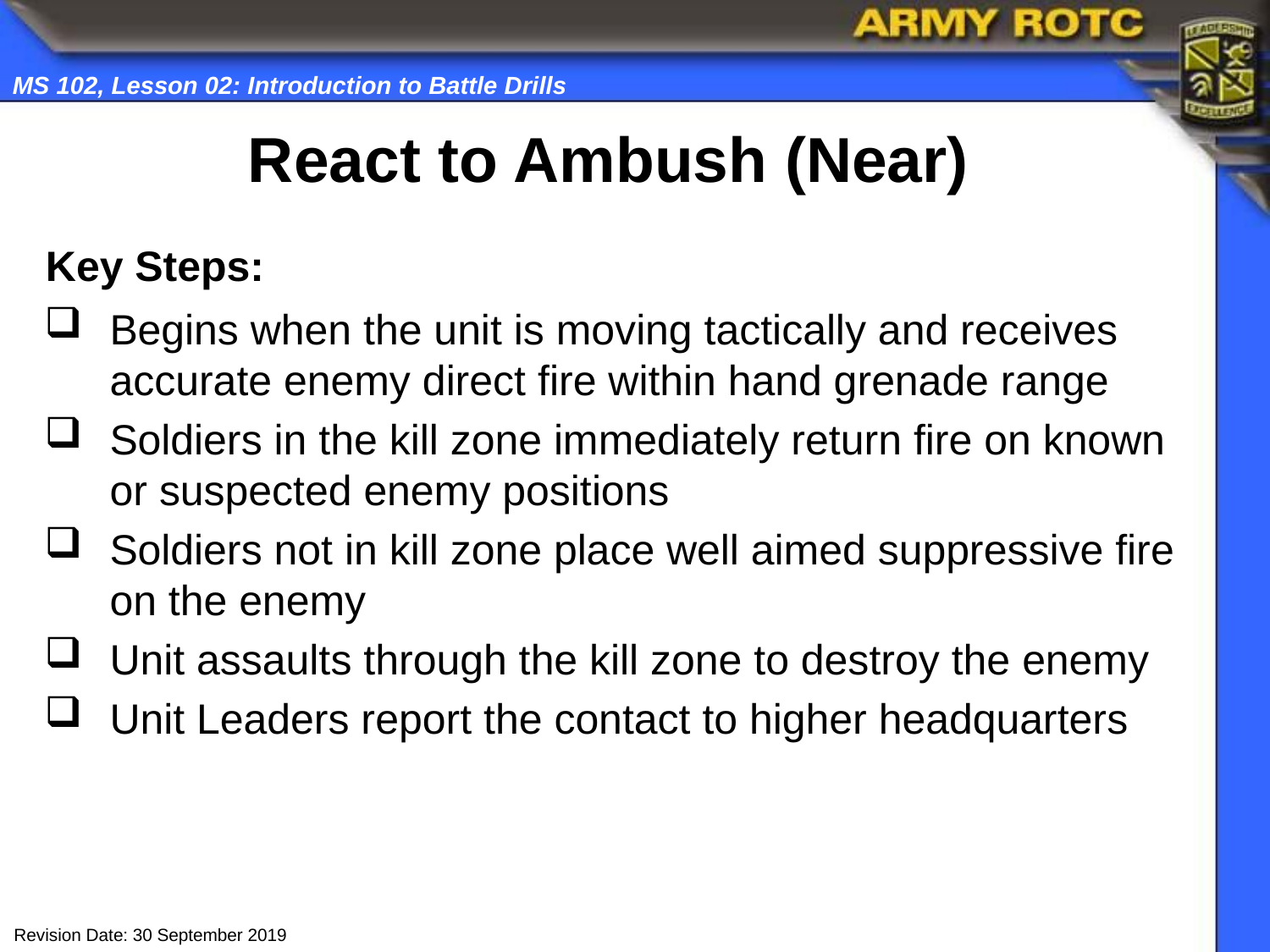

React to Ambush (Near)
Key Steps:
Begins when the unit is moving tactically and receives accurate enemy direct fire within hand grenade range
Soldiers in the kill zone immediately return fire on known or suspected enemy positions
Soldiers not in kill zone place well aimed suppressive fire on the enemy
Unit assaults through the kill zone to destroy the enemy
Unit Leaders report the contact to higher headquarters